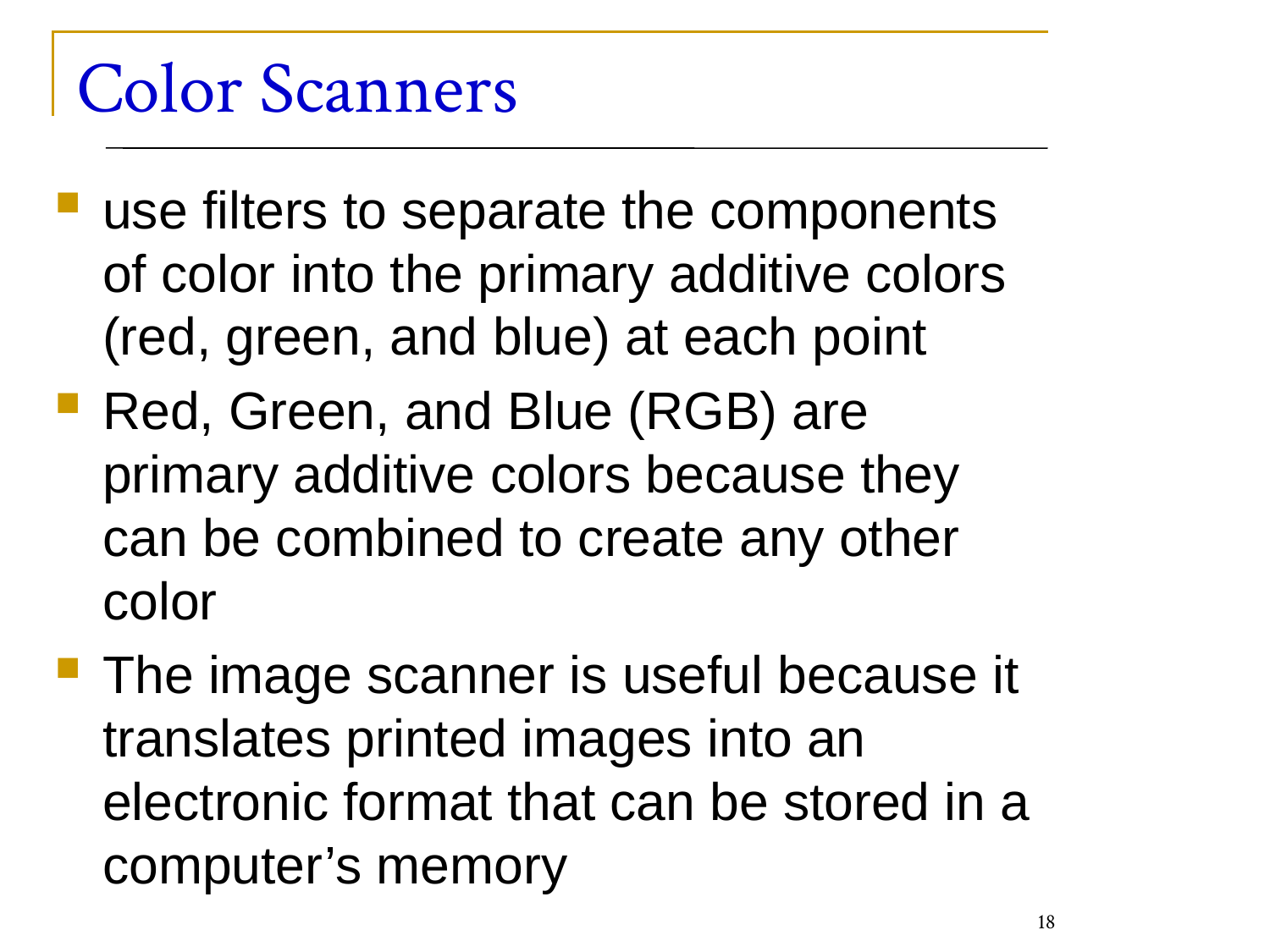

# Color Scanners
use filters to separate the components of color into the primary additive colors (red, green, and blue) at each point
Red, Green, and Blue (RGB) are primary additive colors because they can be combined to create any other color
The image scanner is useful because it translates printed images into an electronic format that can be stored in a computer’s memory
18